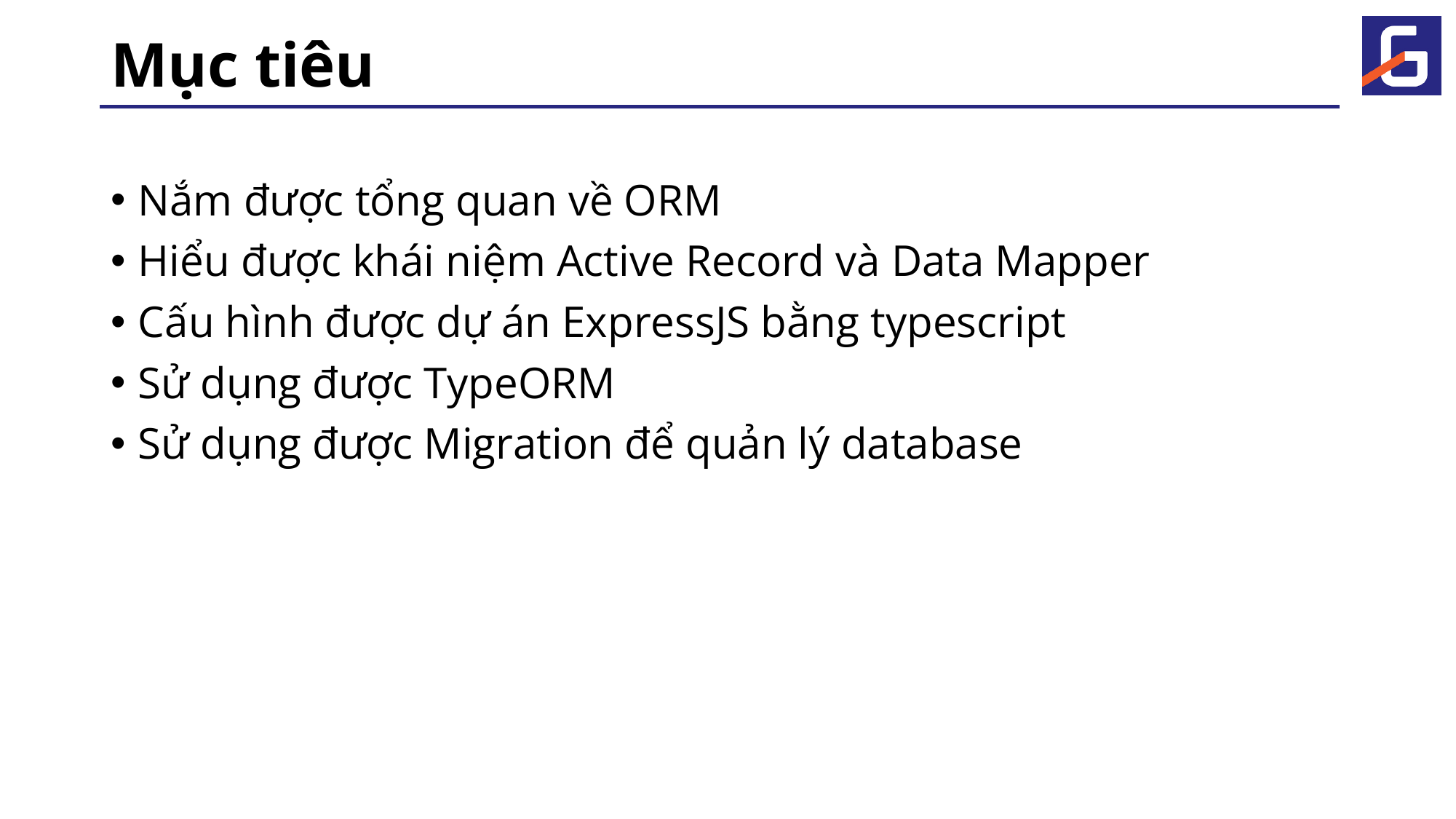

# Mục tiêu
Nắm được tổng quan về ORM
Hiểu được khái niệm Active Record và Data Mapper
Cấu hình được dự án ExpressJS bằng typescript
Sử dụng được TypeORM
Sử dụng được Migration để quản lý database